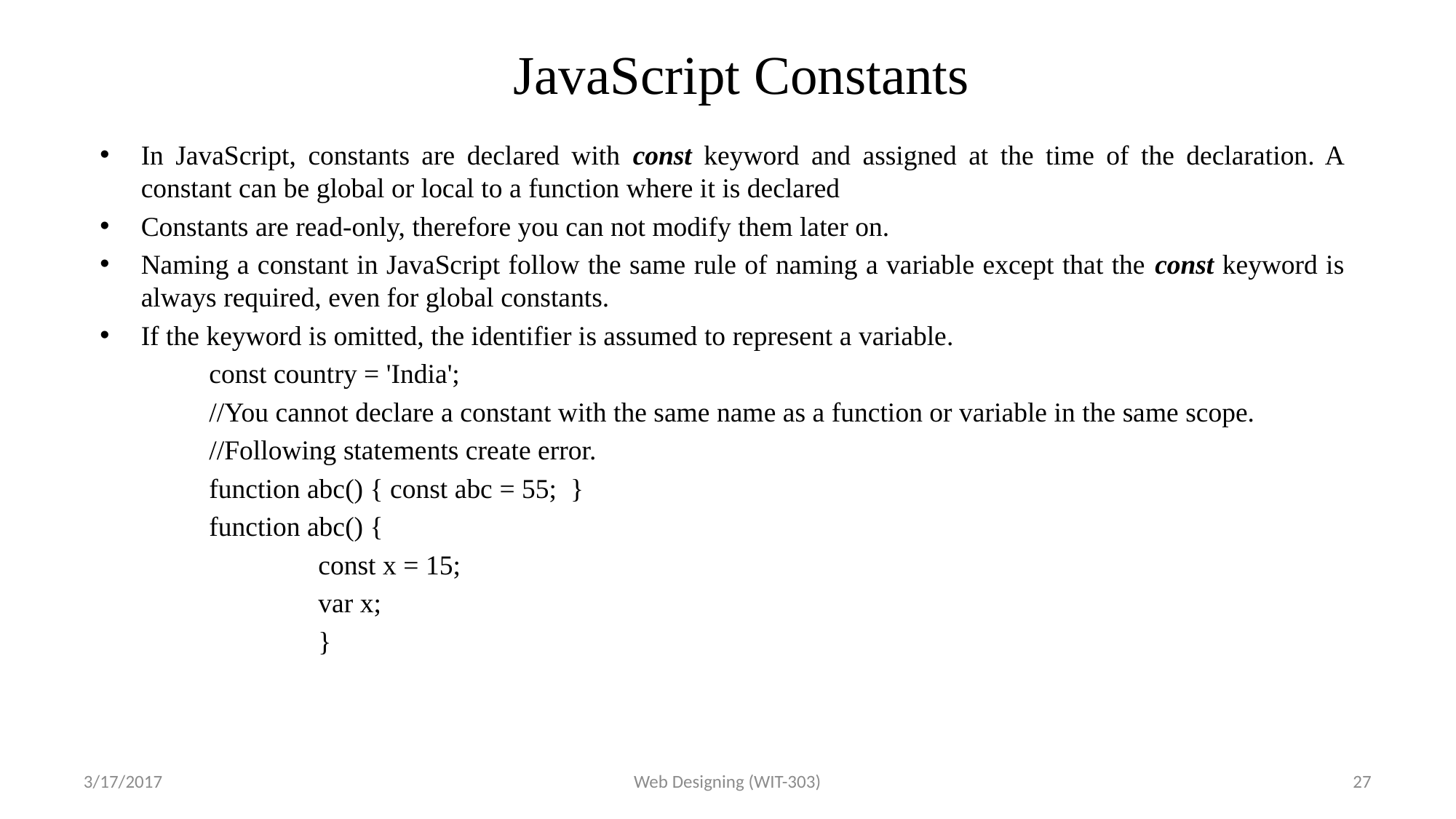

# JavaScript Constants
In JavaScript, constants are declared with const keyword and assigned at the time of the declaration. A constant can be global or local to a function where it is declared
Constants are read-only, therefore you can not modify them later on.
Naming a constant in JavaScript follow the same rule of naming a variable except that the const keyword is always required, even for global constants.
If the keyword is omitted, the identifier is assumed to represent a variable.
	const country = 'India';
	//You cannot declare a constant with the same name as a function or variable in the same scope.
	//Following statements create error.
	function abc() { const abc = 55;  }
	function abc() {
		const x = 15;
		var x;
		}
3/17/2017
Web Designing (WIT-303)
27